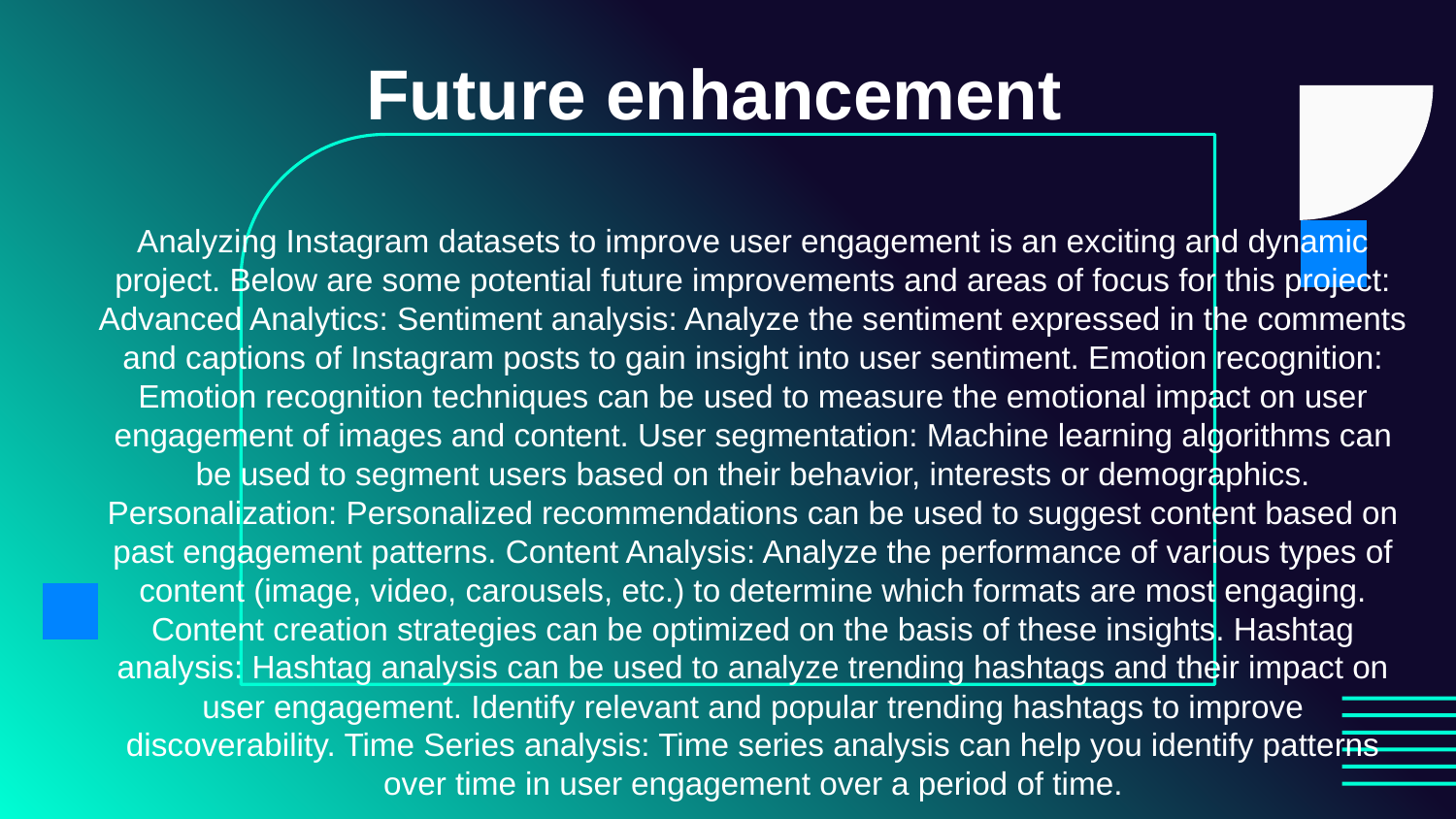

# Future enhancement

Analyzing Instagram datasets to improve user engagement is an exciting and dynamic project. Below are some potential future improvements and areas of focus for this project: Advanced Analytics: Sentiment analysis: Analyze the sentiment expressed in the comments and captions of Instagram posts to gain insight into user sentiment. Emotion recognition: Emotion recognition techniques can be used to measure the emotional impact on user engagement of images and content. User segmentation: Machine learning algorithms can be used to segment users based on their behavior, interests or demographics. Personalization: Personalized recommendations can be used to suggest content based on past engagement patterns. Content Analysis: Analyze the performance of various types of content (image, video, carousels, etc.) to determine which formats are most engaging. Content creation strategies can be optimized on the basis of these insights. Hashtag analysis: Hashtag analysis can be used to analyze trending hashtags and their impact on user engagement. Identify relevant and popular trending hashtags to improve discoverability. Time Series analysis: Time series analysis can help you identify patterns over time in user engagement over a period of time.